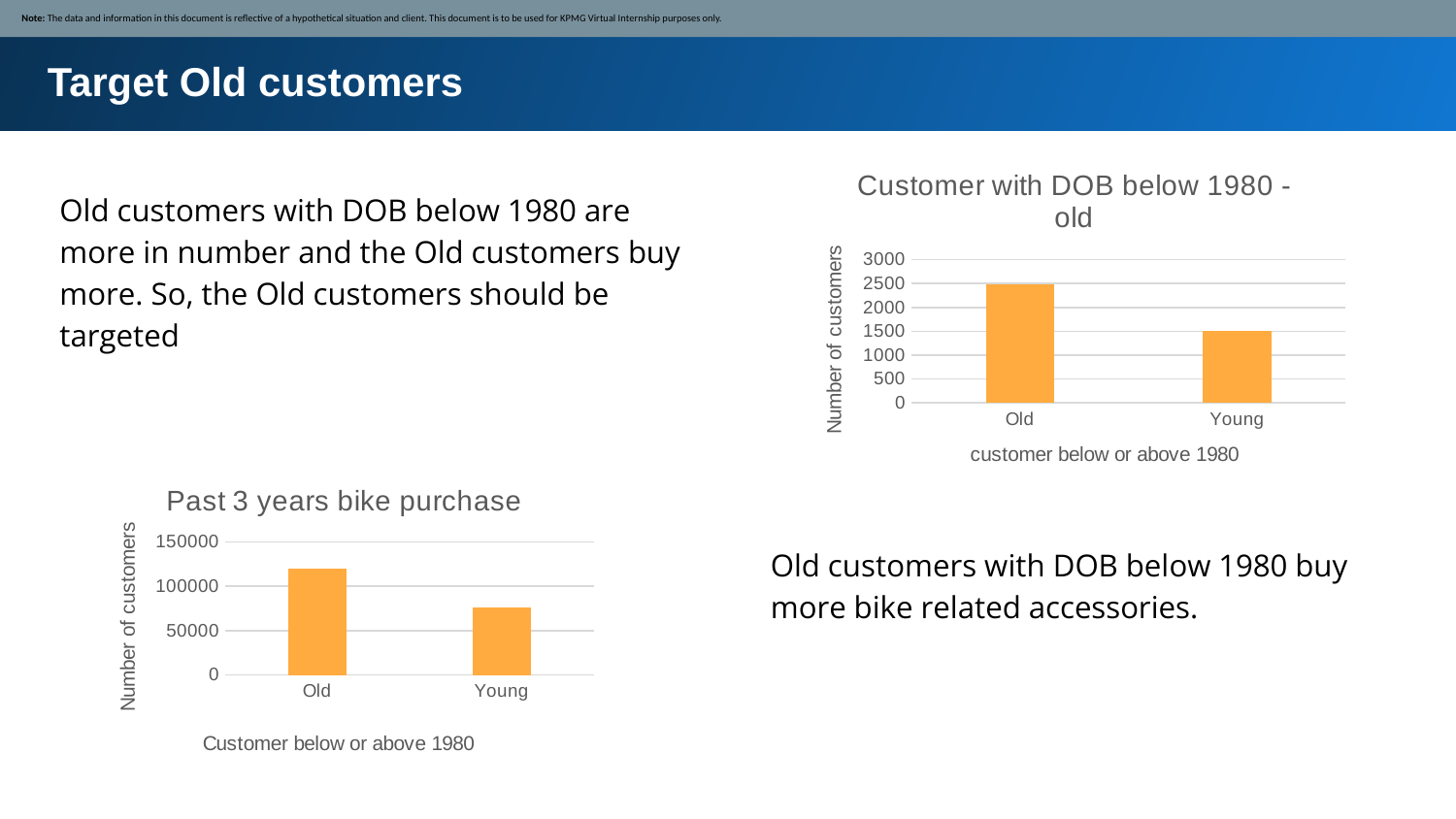

Note: The data and information in this document is reflective of a hypothetical situation and client. This document is to be used for KPMG Virtual Internship purposes only.
Target Old customers

### Chart: Customer with DOB below 1980 - old

| Category |  |
|---|---|
| Old | 2483.0 |
| Young | 1515.0 |
Old customers with DOB below 1980 are more in number and the Old customers buy more. So, the Old customers should be targeted

### Chart: Past 3 years bike purchase

| Category |  |
|---|---|
| Old | 119614.0 |
| Young | 75811.0 |
Old customers with DOB below 1980 buy more bike related accessories.